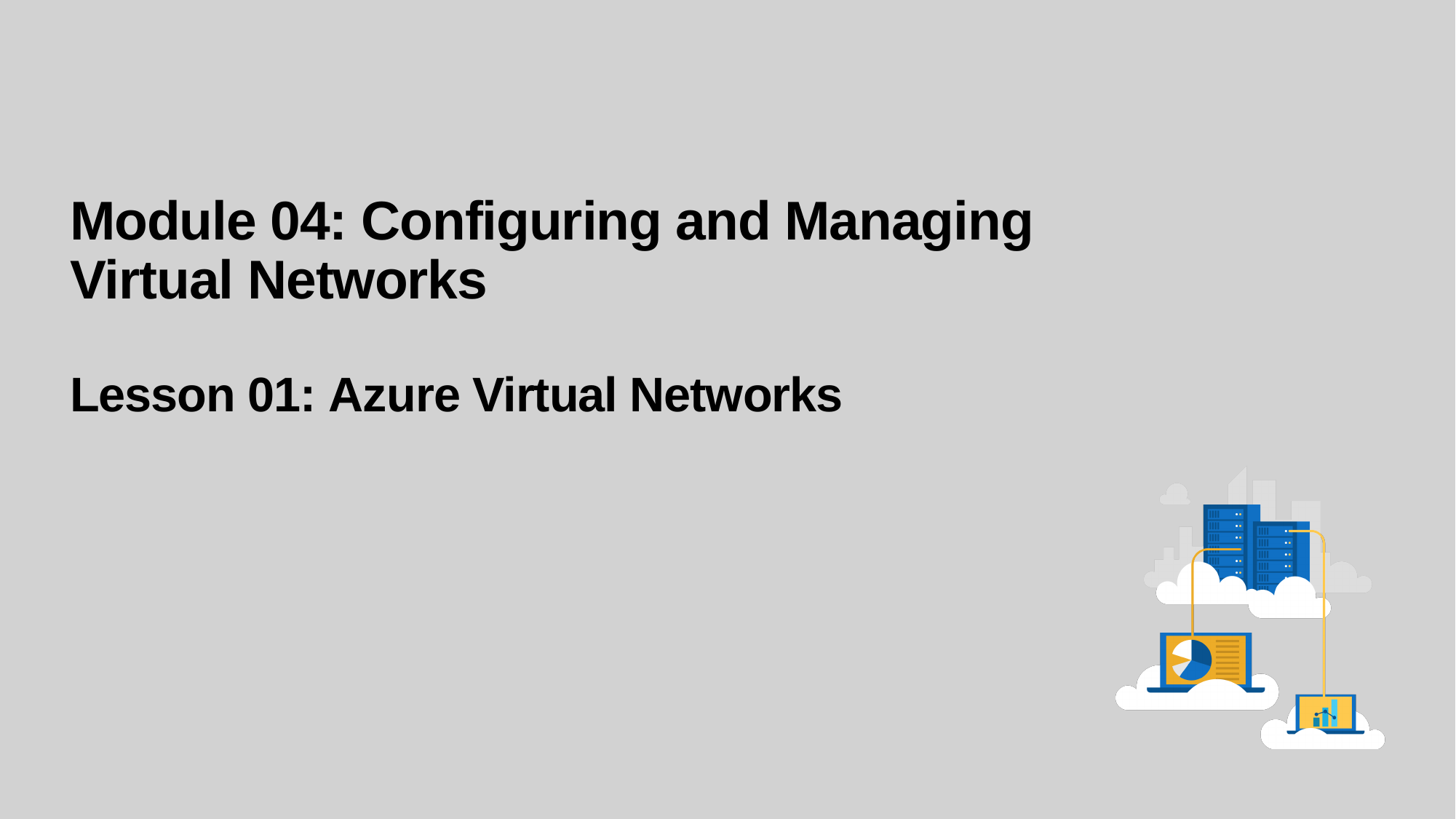

# Module 04: Configuring and Managing Virtual Networks Lesson 01: Azure Virtual Networks